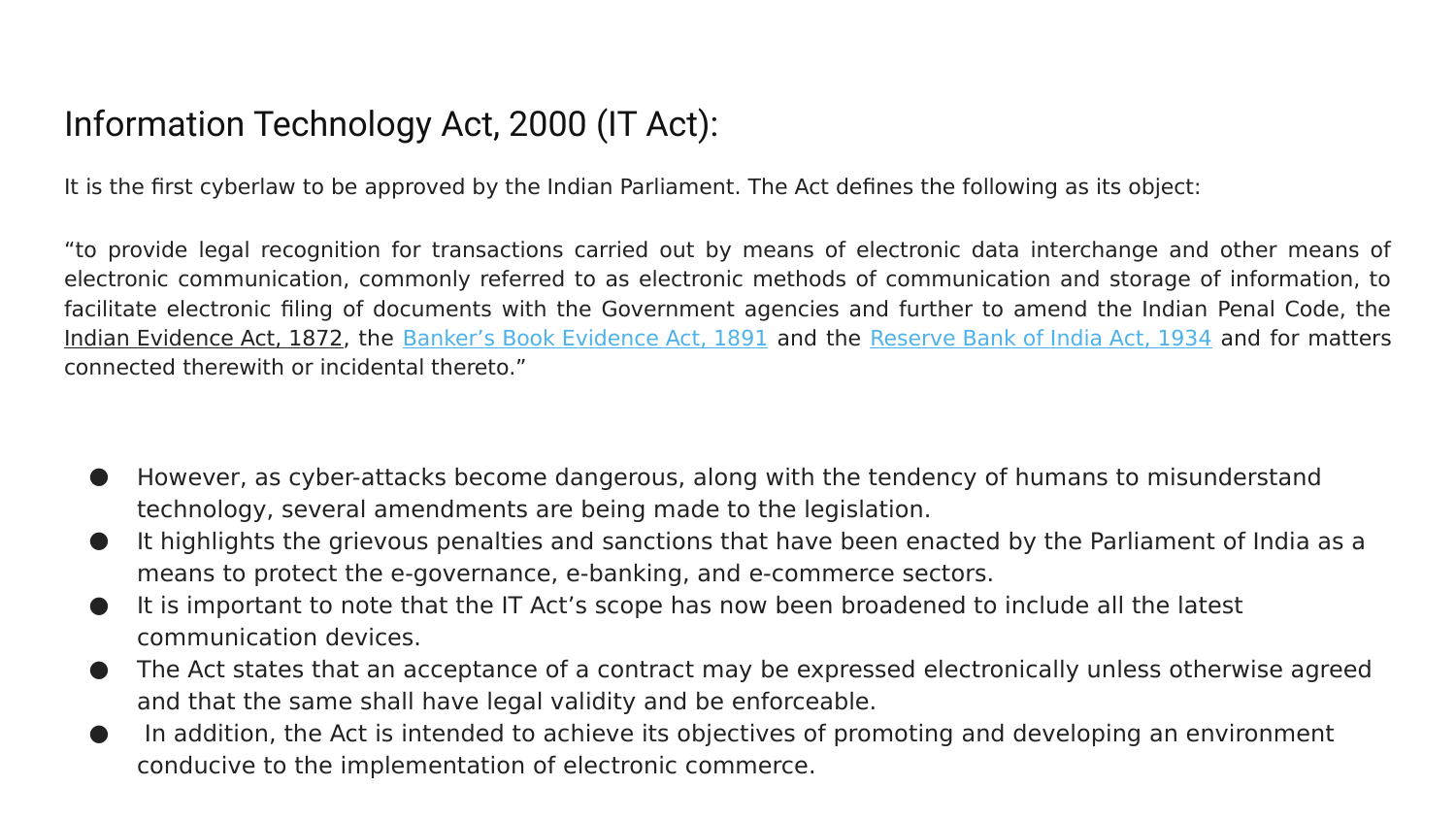

# Information Technology Act, 2000 (IT Act):
It is the first cyberlaw to be approved by the Indian Parliament. The Act defines the following as its object:
“to provide legal recognition for transactions carried out by means of electronic data interchange and other means of electronic communication, commonly referred to as electronic methods of communication and storage of information, to facilitate electronic filing of documents with the Government agencies and further to amend the Indian Penal Code, the Indian Evidence Act, 1872, the Banker’s Book Evidence Act, 1891 and the Reserve Bank of India Act, 1934 and for matters connected therewith or incidental thereto.”

However, as cyber-attacks become dangerous, along with the tendency of humans to misunderstand technology, several amendments are being made to the legislation.
It highlights the grievous penalties and sanctions that have been enacted by the Parliament of India as a means to protect the e-governance, e-banking, and e-commerce sectors.
It is important to note that the IT Act’s scope has now been broadened to include all the latest communication devices.
The Act states that an acceptance of a contract may be expressed electronically unless otherwise agreed and that the same shall have legal validity and be enforceable.
 In addition, the Act is intended to achieve its objectives of promoting and developing an environment conducive to the implementation of electronic commerce.